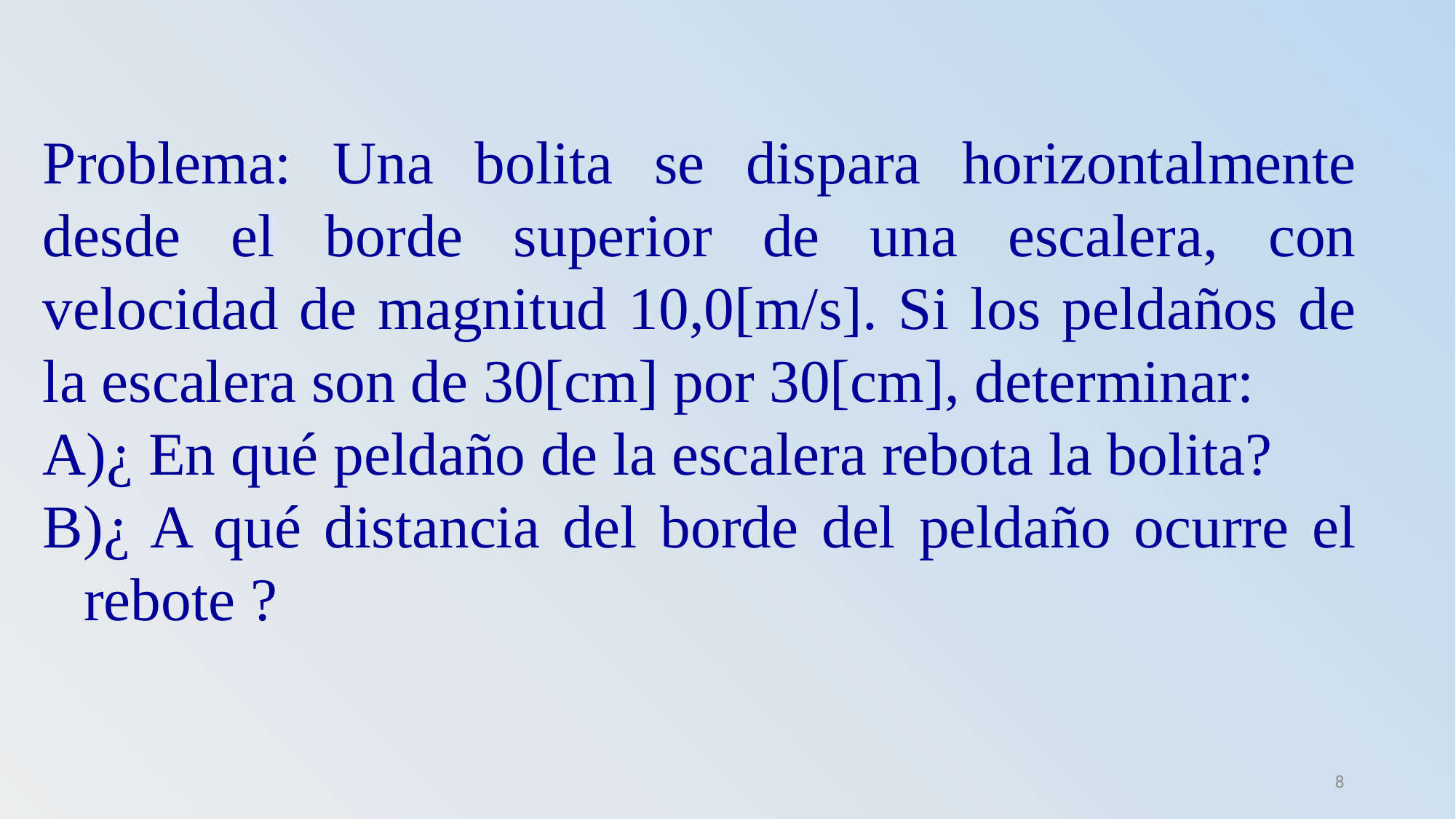

Problema: Una bolita se dispara horizontalmente desde el borde superior de una escalera, con velocidad de magnitud 10,0[m/s]. Si los peldaños de la escalera son de 30[cm] por 30[cm], determinar:
¿ En qué peldaño de la escalera rebota la bolita?
¿ A qué distancia del borde del peldaño ocurre el rebote ?
8